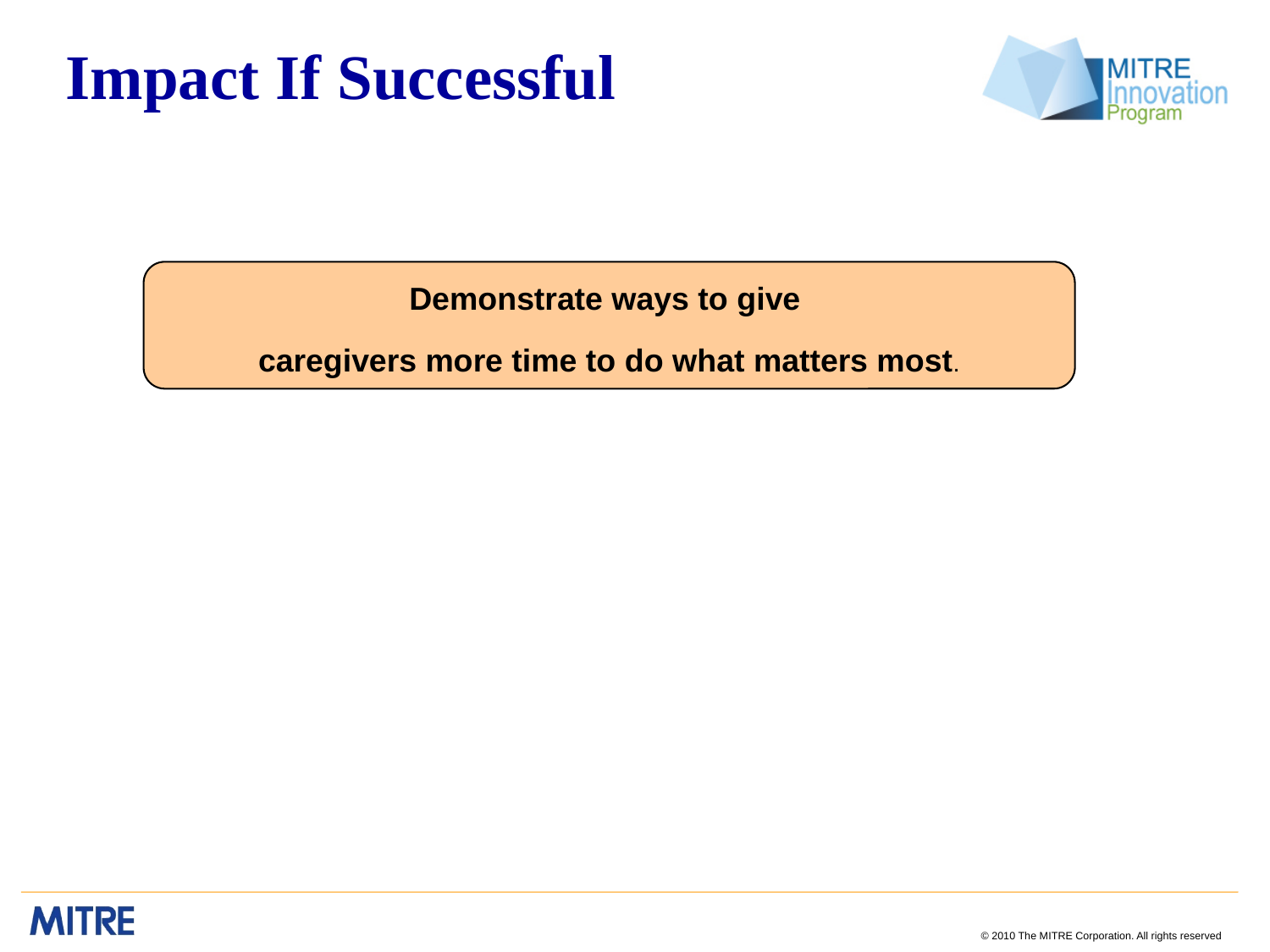

# Impact If Successful
Demonstrate ways to give
caregivers more time to do what matters most.